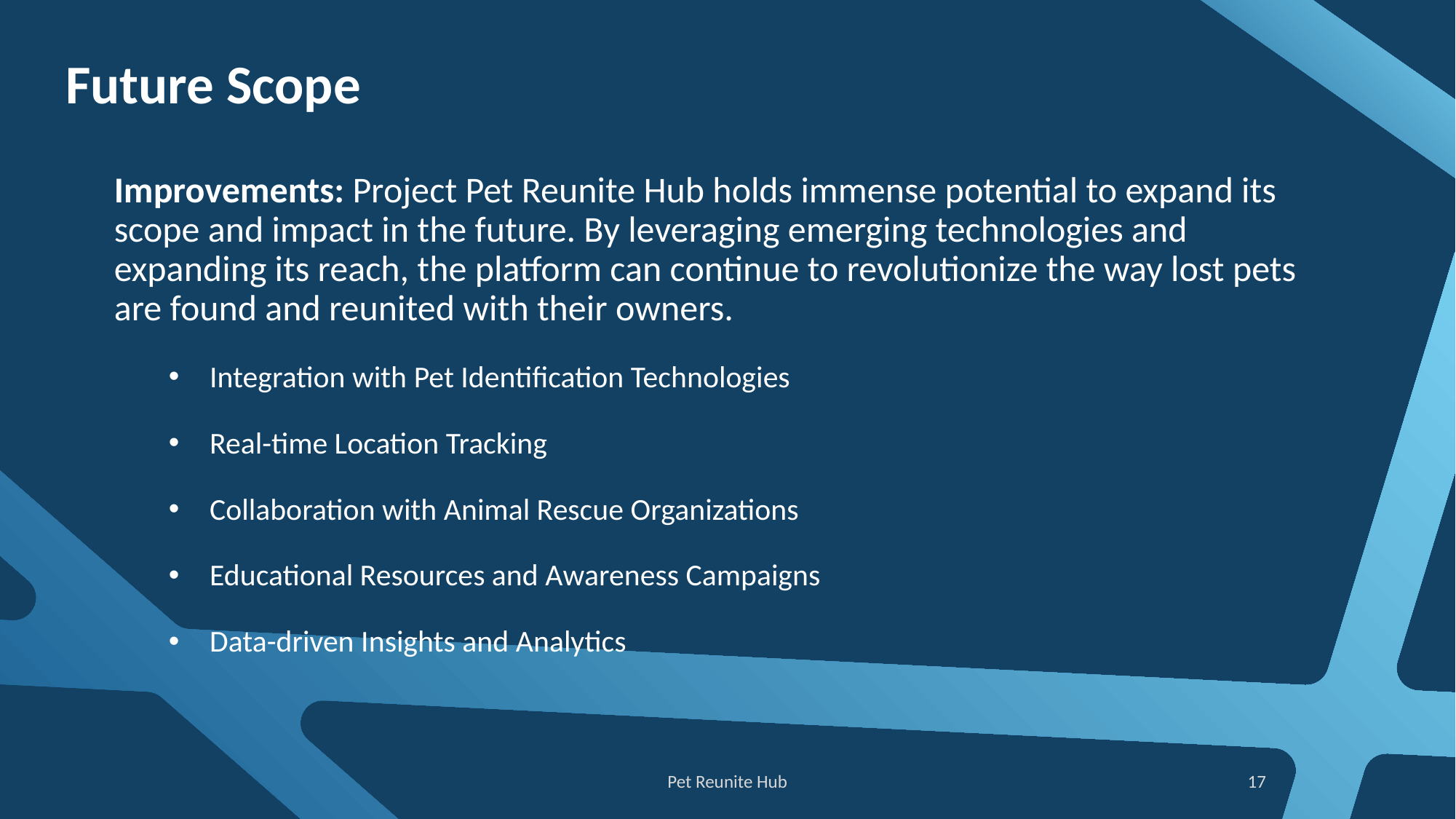

# Future Scope
Improvements: Project Pet Reunite Hub holds immense potential to expand its scope and impact in the future. By leveraging emerging technologies and expanding its reach, the platform can continue to revolutionize the way lost pets are found and reunited with their owners.
Integration with Pet Identification Technologies
Real-time Location Tracking
Collaboration with Animal Rescue Organizations
Educational Resources and Awareness Campaigns
Data-driven Insights and Analytics
Pet Reunite Hub
17